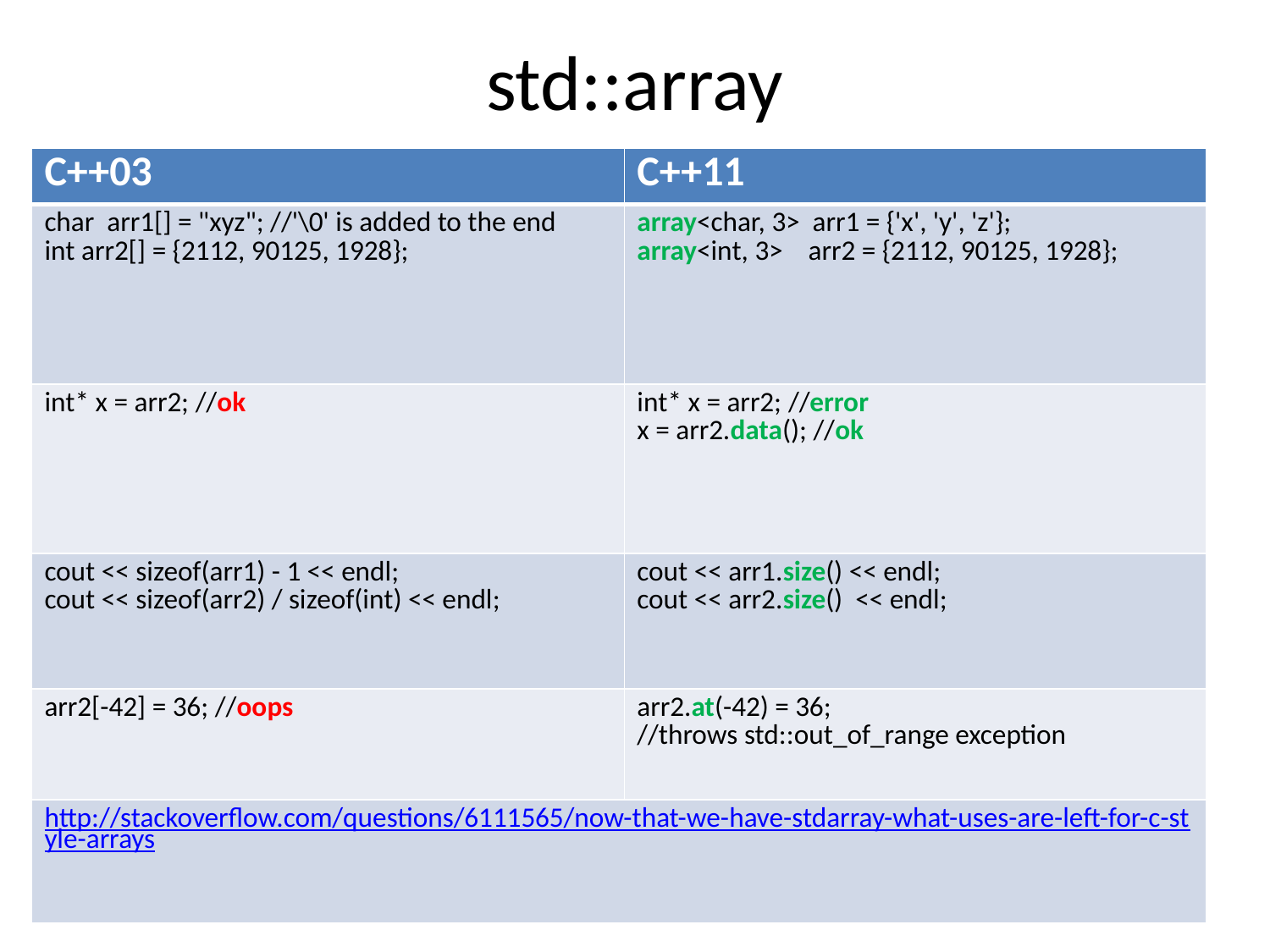

# std::array
| C++03 | C++11 |
| --- | --- |
| char arr1[] = "xyz"; //'\0' is added to the end int arr2[] = {2112, 90125, 1928}; | array<char, 3> arr1 = {'x', 'y', 'z'}; array<int, 3> arr2 = {2112, 90125, 1928}; |
| int\* x = arr2; //ok | int\* x = arr2; //error x = arr2.data(); //ok |
| cout << sizeof(arr1) - 1 << endl; cout << sizeof(arr2) / sizeof(int) << endl; | cout << arr1.size() << endl; cout << arr2.size() << endl; |
| arr2[-42] = 36; //oops | arr2.at(-42) = 36; //throws std::out\_of\_range exception |
| http://stackoverflow.com/questions/6111565/now-that-we-have-stdarray-what-uses-are-left-for-c-style-arrays |  |